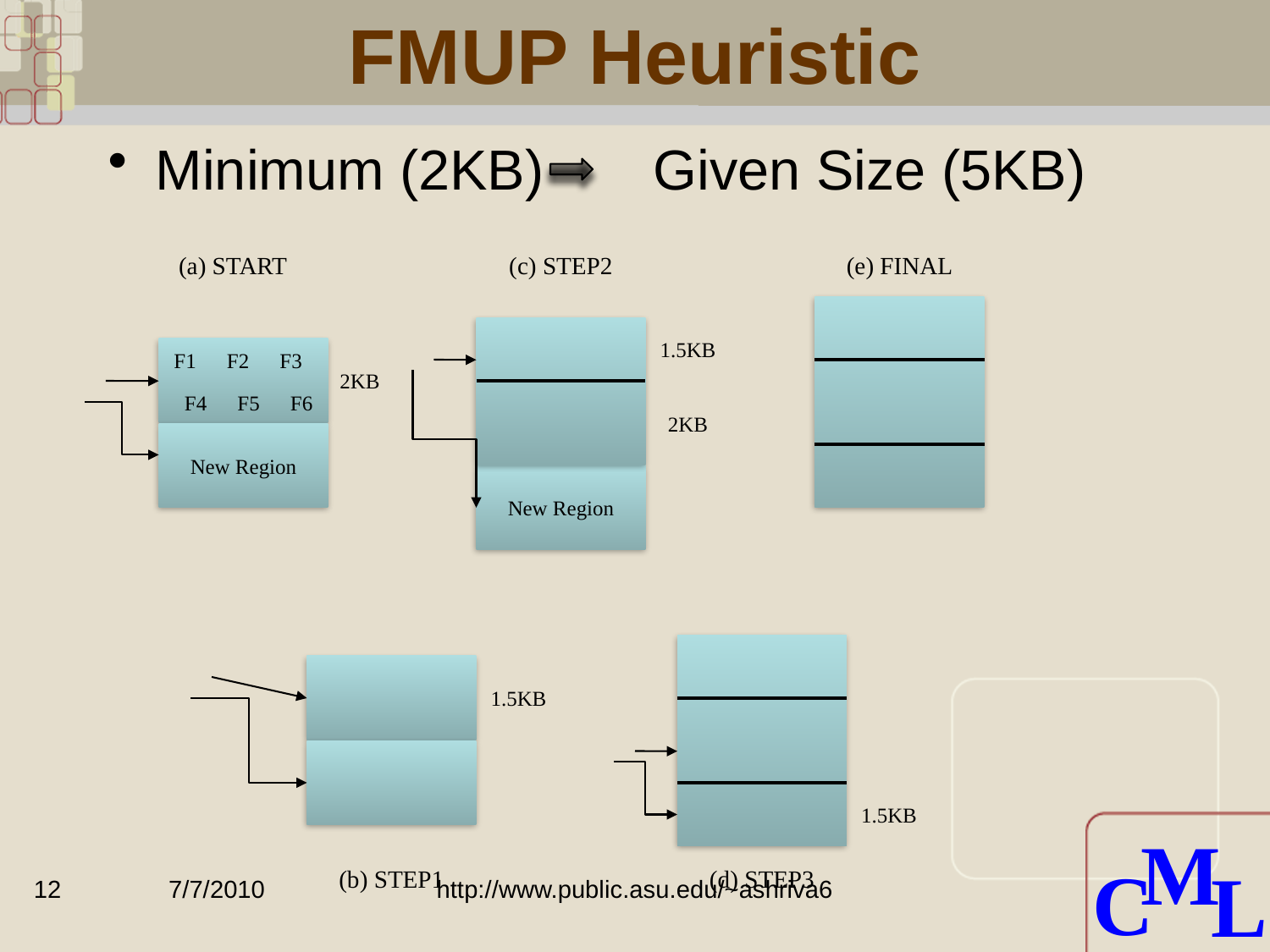

# FMUP Heuristic
Minimum (2KB)       Given Size (5KB)

(a) START
(c) STEP2
(e) FINAL

1.5KB

F1
F2
F3
2KB
F4
F5
F6
2KB
New Region
New Region

1.5KB

1.5KB
(b) STEP1
(d) STEP3
12
7/7/2010
http://www.public.asu.edu/~ashriva6